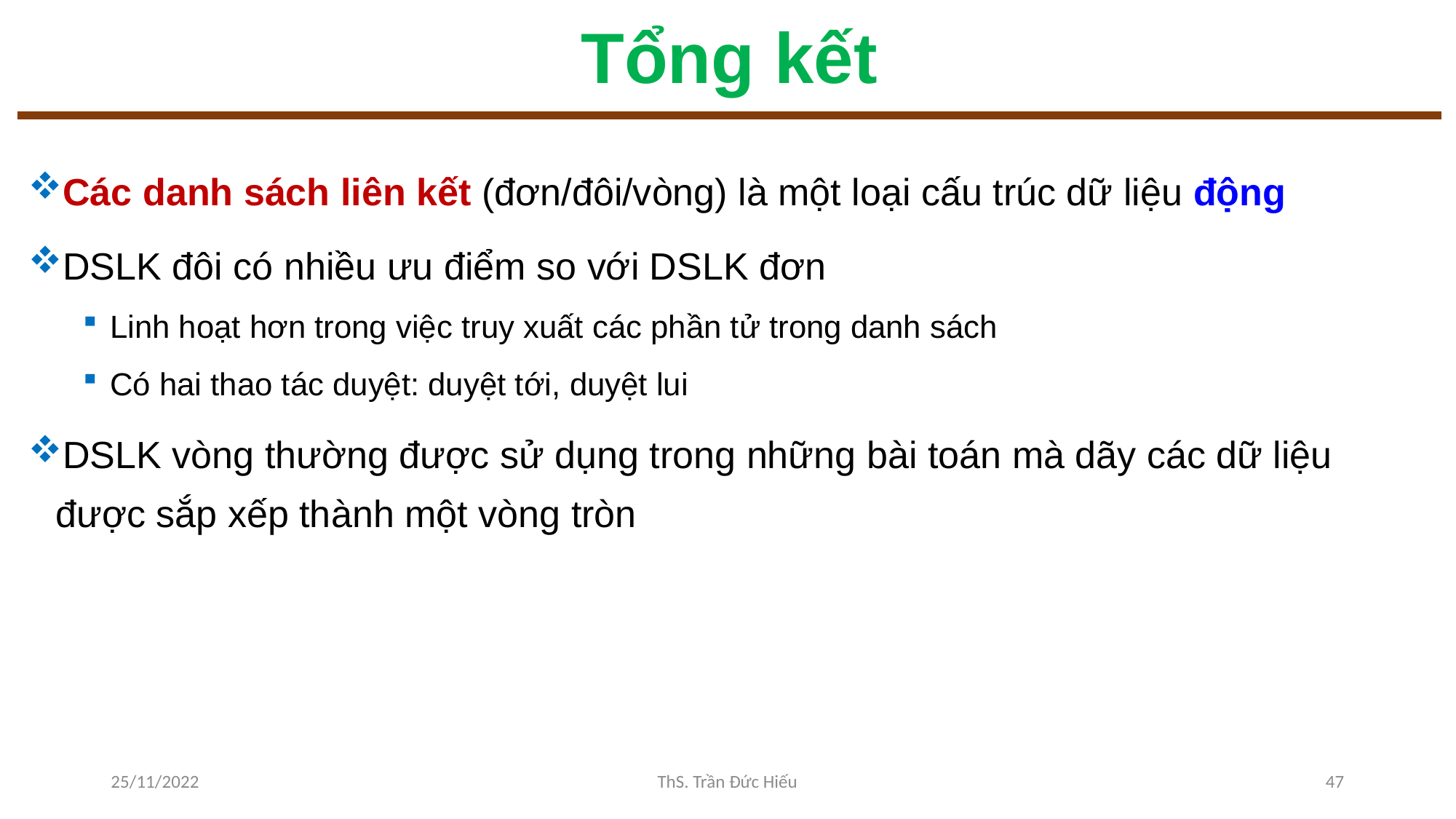

# Tổng kết
Các danh sách liên kết (đơn/đôi/vòng) là một loại cấu trúc dữ liệu động
DSLK đôi có nhiều ưu điểm so với DSLK đơn
Linh hoạt hơn trong việc truy xuất các phần tử trong danh sách
Có hai thao tác duyệt: duyệt tới, duyệt lui
DSLK vòng thường được sử dụng trong những bài toán mà dãy các dữ liệu được sắp xếp thành một vòng tròn
25/11/2022
ThS. Trần Đức Hiếu
47